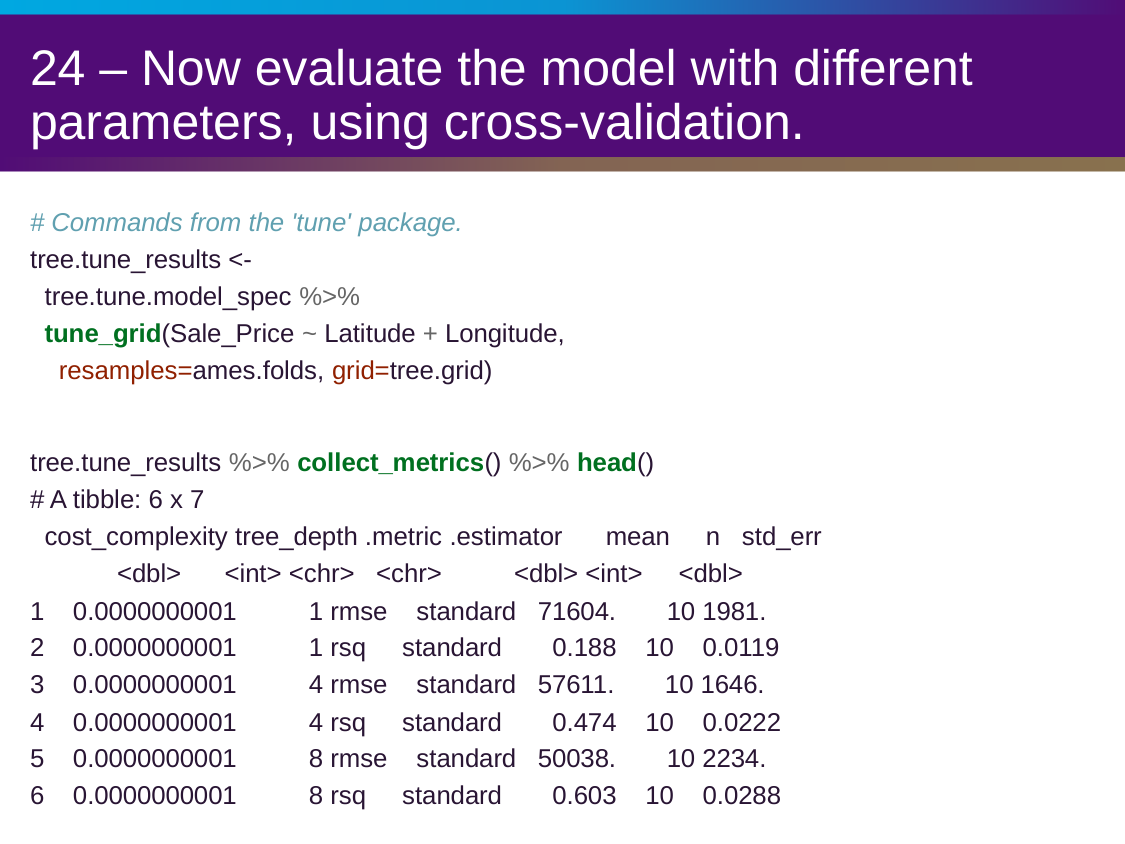

# 24 – Now evaluate the model with different parameters, using cross-validation.
# Commands from the 'tune' package. tree.tune_results <- tree.tune.model_spec %>% tune_grid(Sale_Price ~ Latitude + Longitude, resamples=ames.folds, grid=tree.grid) tree.tune_results %>% collect_metrics() %>% head()
# A tibble: 6 x 7
  cost_complexity tree_depth .metric .estimator      mean     n   std_err
            <dbl>      <int> <chr>   <chr>          <dbl> <int>     <dbl>
1    0.0000000001          1 rmse    standard   71604.       10 1981.
2    0.0000000001          1 rsq     standard       0.188    10    0.0119
3    0.0000000001          4 rmse    standard   57611.       10 1646.
4    0.0000000001          4 rsq     standard       0.474    10    0.0222
5    0.0000000001          8 rmse    standard   50038.       10 2234.
6    0.0000000001          8 rsq     standard       0.603    10    0.0288